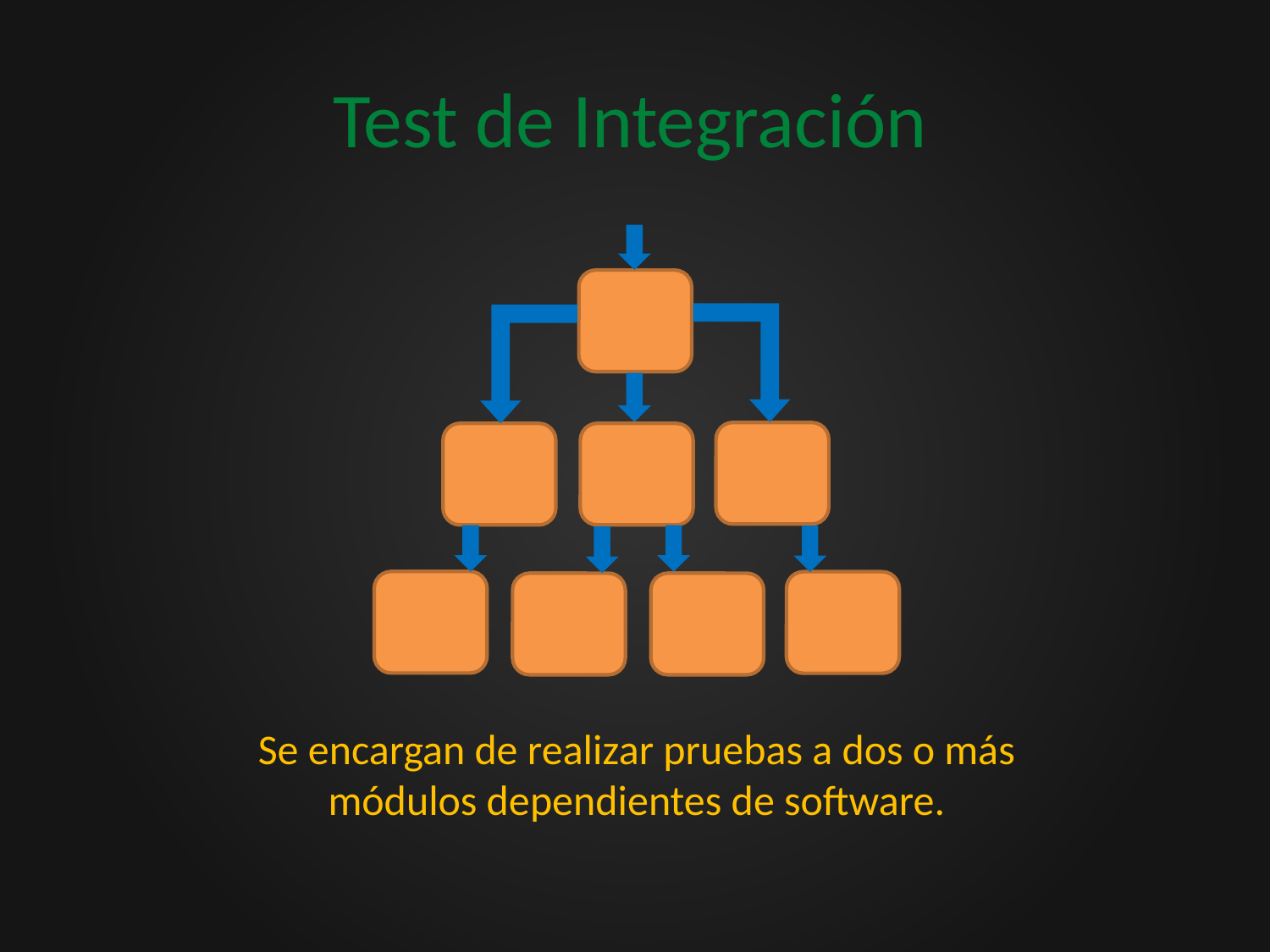

# Test de Integración

Se encargan de realizar pruebas a dos o más módulos dependientes de software.